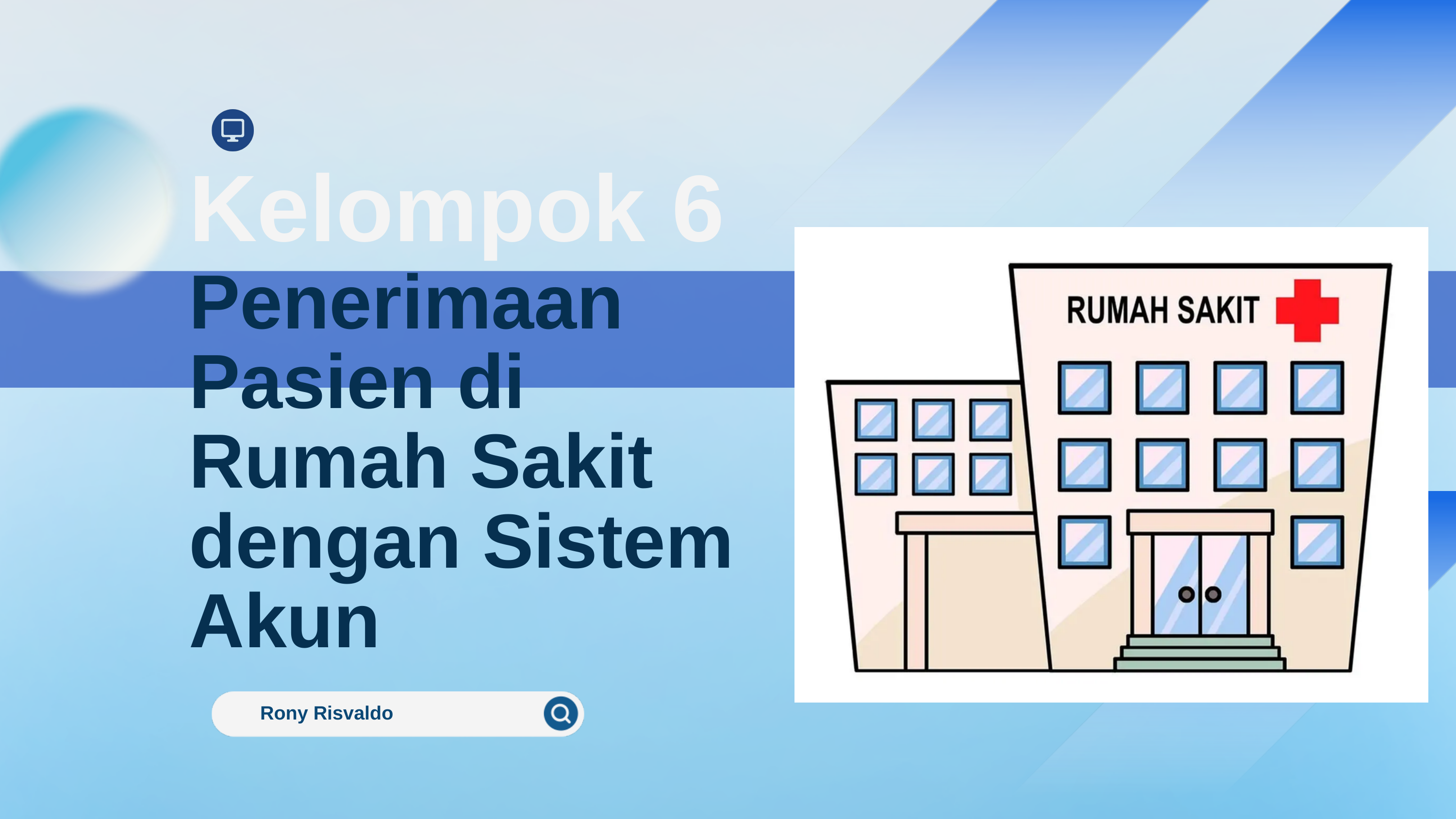

Kelompok 6

Penerimaan Pasien di Rumah Sakit dengan Sistem Akun

Rony Risvaldo